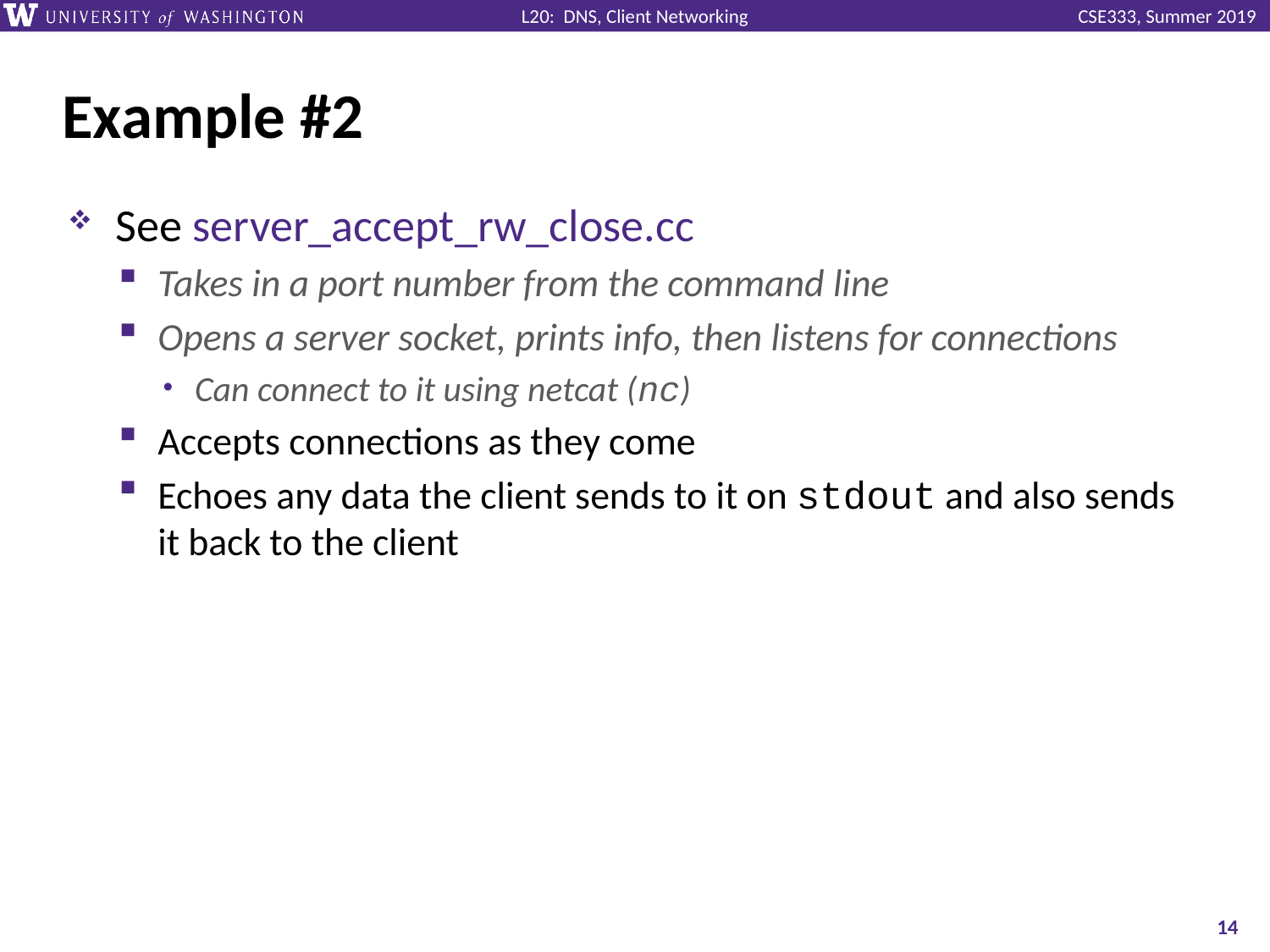

# Example #2
See server_accept_rw_close.cc
Takes in a port number from the command line
Opens a server socket, prints info, then listens for connections
Can connect to it using netcat (nc)
Accepts connections as they come
Echoes any data the client sends to it on stdout and also sends it back to the client
14